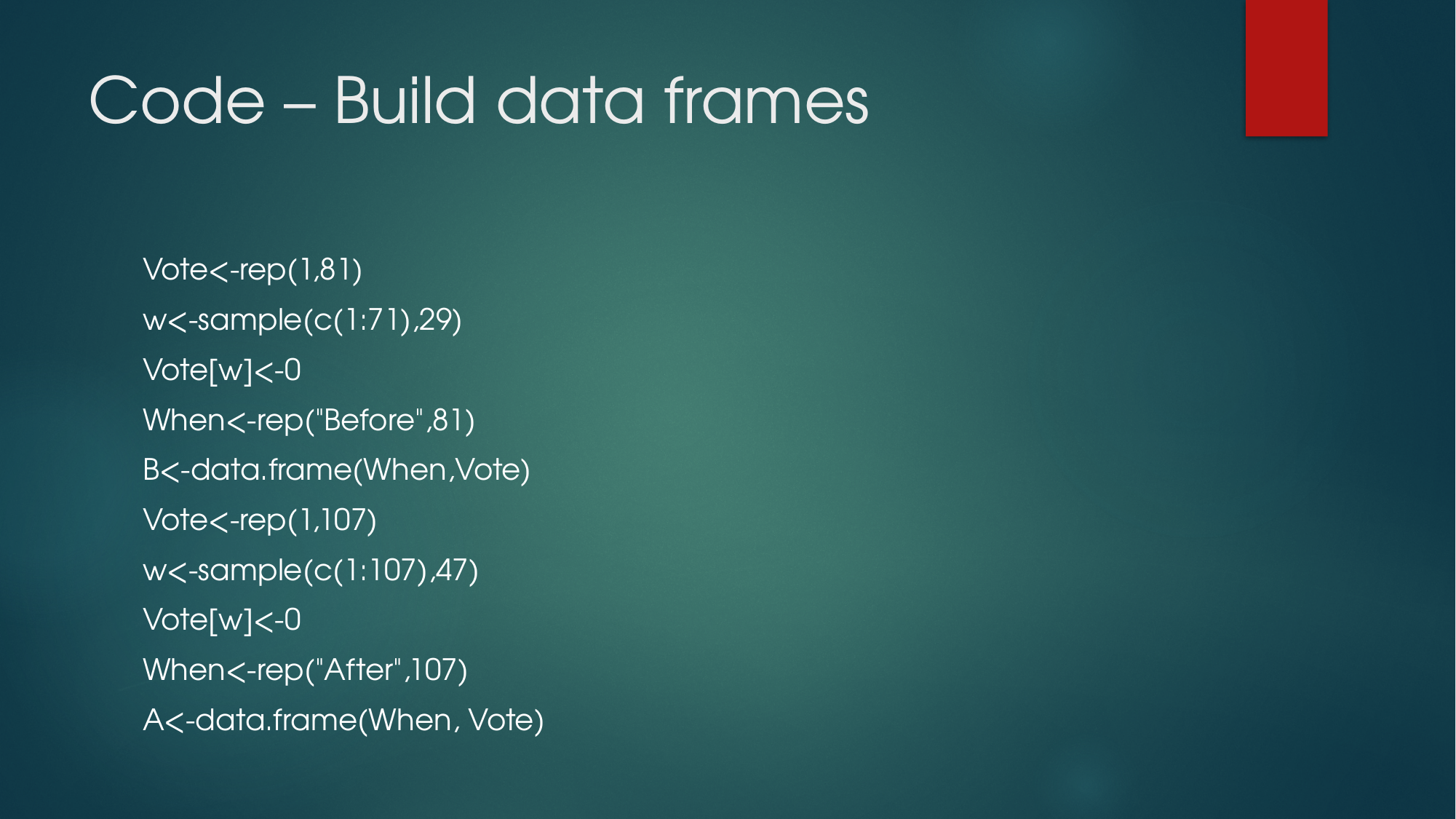

# Code – Build data frames
Vote<-rep(1,81)
w<-sample(c(1:71),29)
Vote[w]<-0
When<-rep("Before",81)
B<-data.frame(When,Vote)
Vote<-rep(1,107)
w<-sample(c(1:107),47)
Vote[w]<-0
When<-rep("After",107)
A<-data.frame(When, Vote)